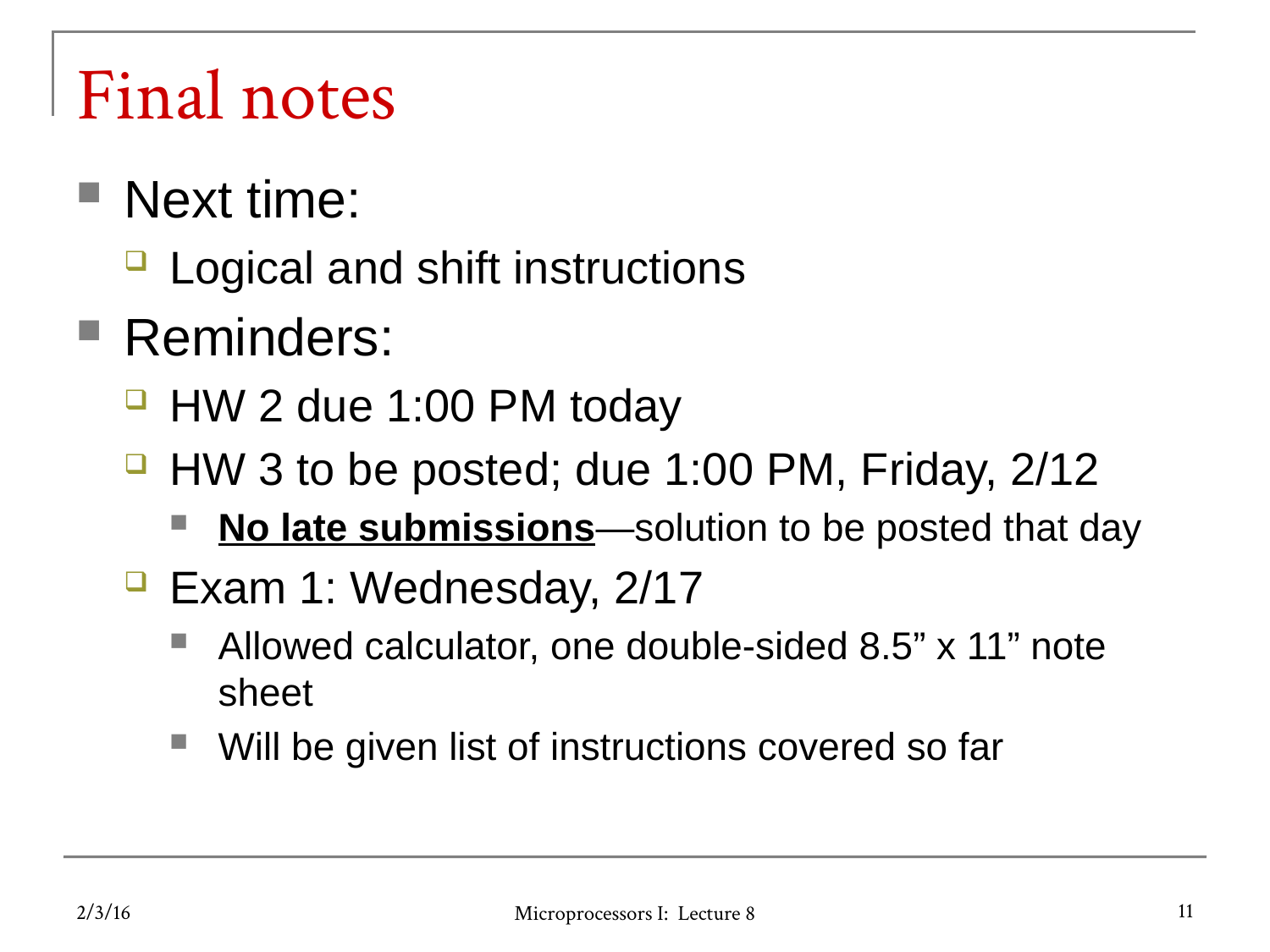

# Final notes
Next time:
Logical and shift instructions
Reminders:
HW 2 due 1:00 PM today
HW 3 to be posted; due 1:00 PM, Friday, 2/12
No late submissions—solution to be posted that day
Exam 1: Wednesday, 2/17
Allowed calculator, one double-sided 8.5” x 11” note sheet
Will be given list of instructions covered so far
2/3/16
11
Microprocessors I:  Lecture 8